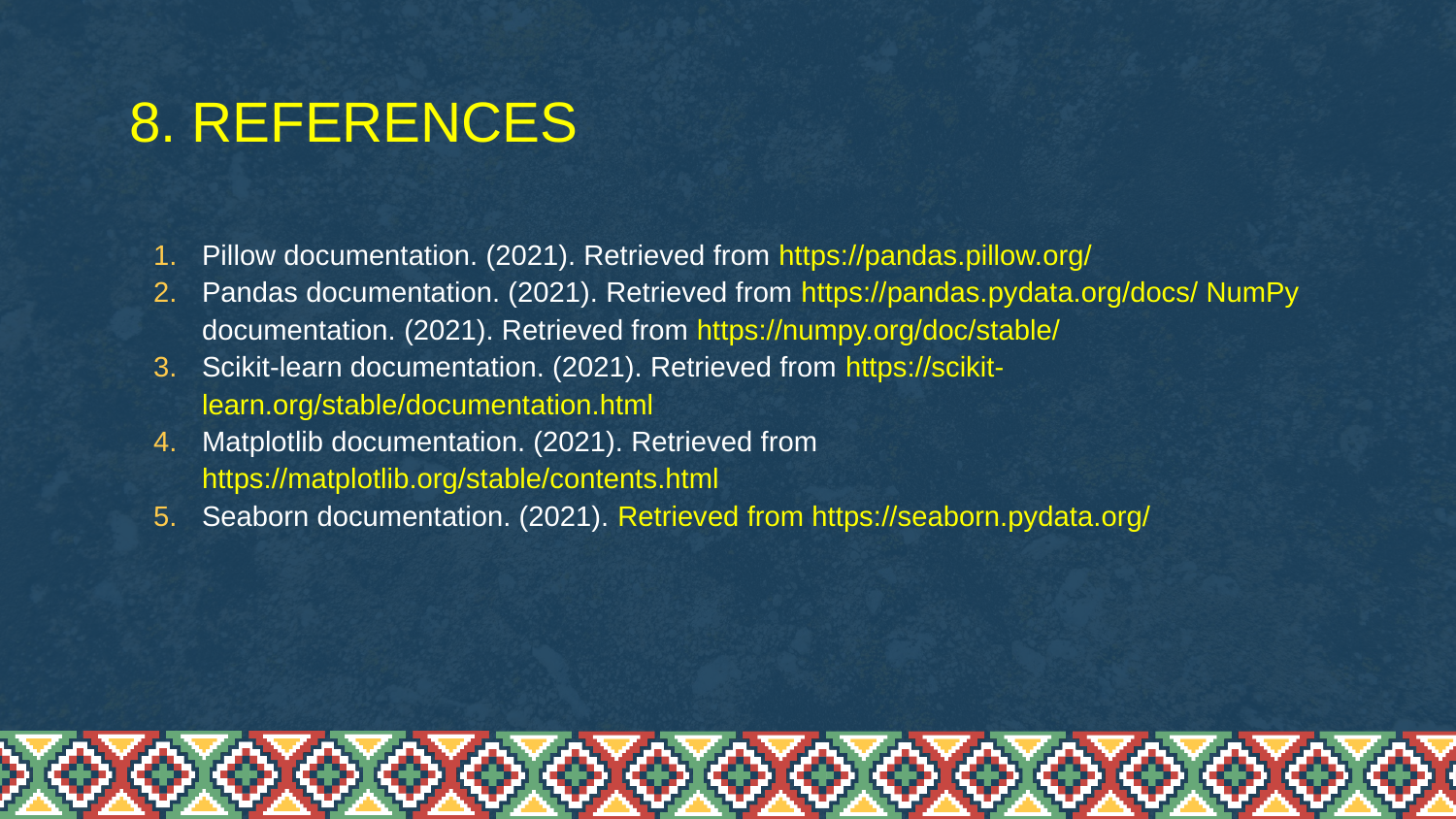

# 8. REFERENCES
Pillow documentation. (2021). Retrieved from https://pandas.pillow.org/
Pandas documentation. (2021). Retrieved from https://pandas.pydata.org/docs/ NumPy documentation. (2021). Retrieved from https://numpy.org/doc/stable/
Scikit-learn documentation. (2021). Retrieved from https://scikit- learn.org/stable/documentation.html
Matplotlib documentation. (2021). Retrieved from https://matplotlib.org/stable/contents.html
Seaborn documentation. (2021). Retrieved from https://seaborn.pydata.org/